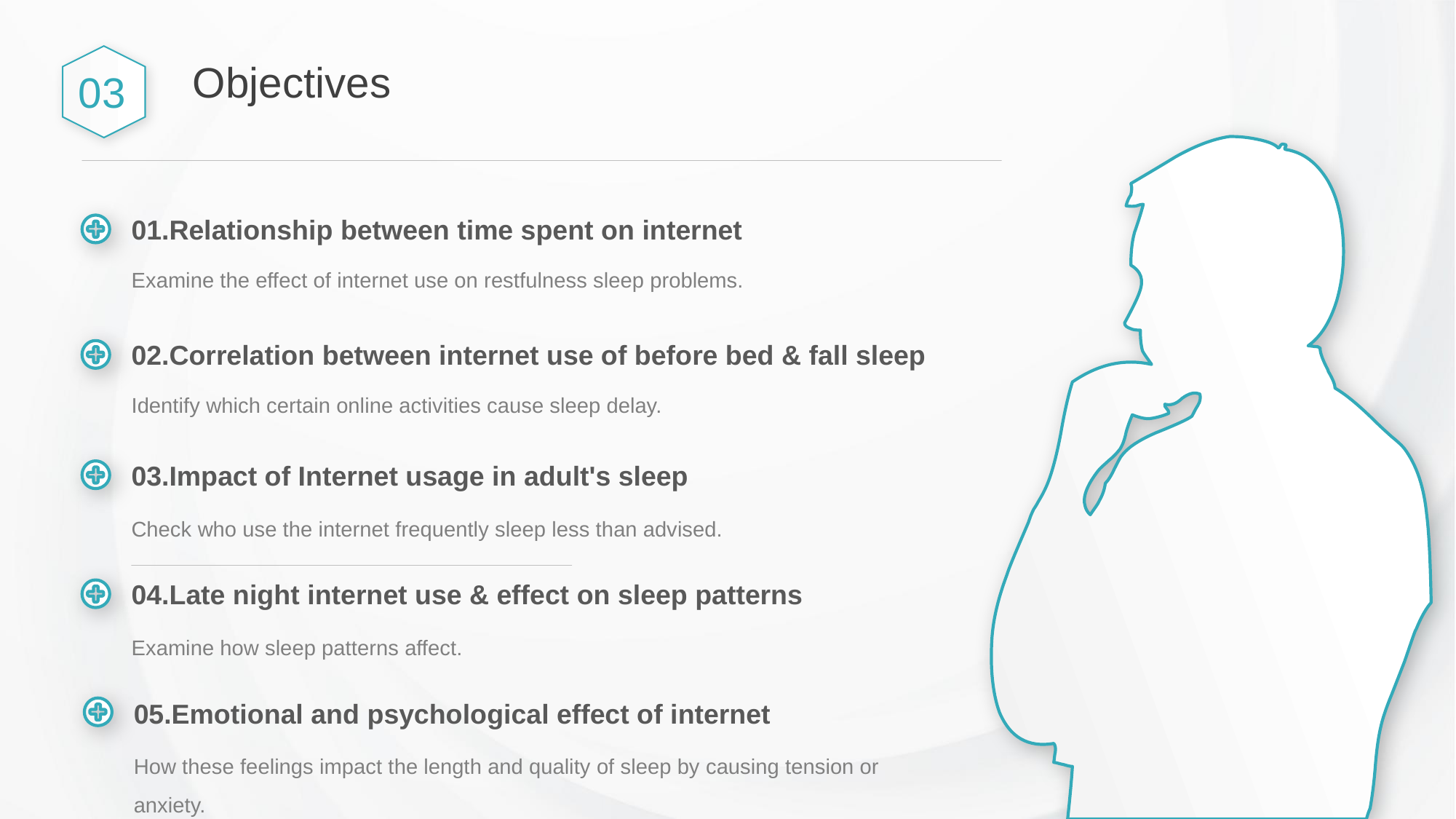

03
Objectives

01.Relationship between time spent on internet

Examine the effect of internet use on restfulness sleep problems.
02.Correlation between internet use of before bed & fall sleep

Identify which certain online activities cause sleep delay.
03.Impact of Internet usage in adult's sleep

Check who use the internet frequently sleep less than advised.
04.Late night internet use & effect on sleep patterns

Examine how sleep patterns affect.
05.Emotional and psychological effect of internet

How these feelings impact the length and quality of sleep by causing tension or anxiety.